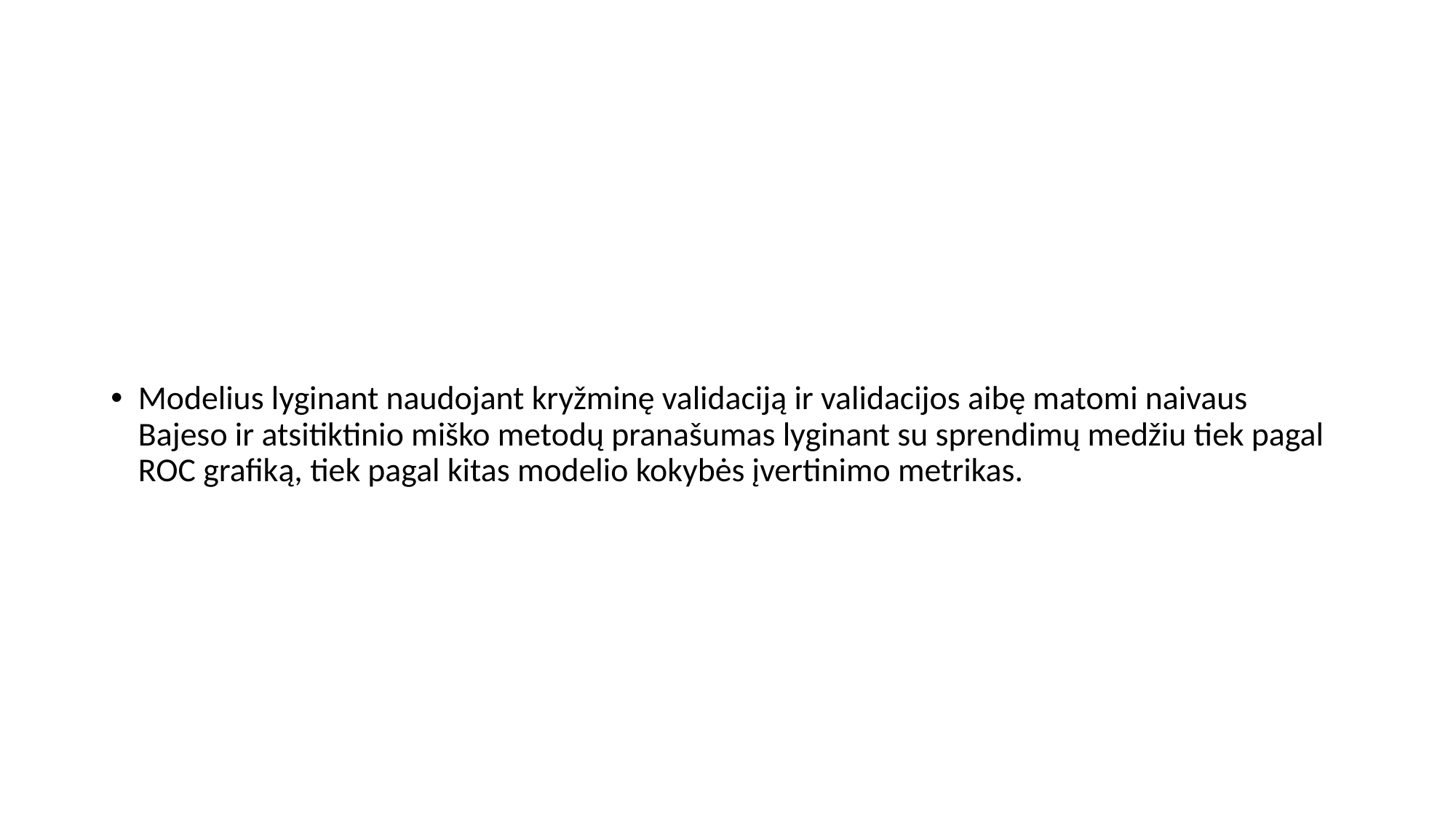

#

Modelius lyginant naudojant kryžminę validaciją ir validacijos aibę matomi naivaus Bajeso ir atsitiktinio miško metodų pranašumas lyginant su sprendimų medžiu tiek pagal ROC grafiką, tiek pagal kitas modelio kokybės įvertinimo metrikas.